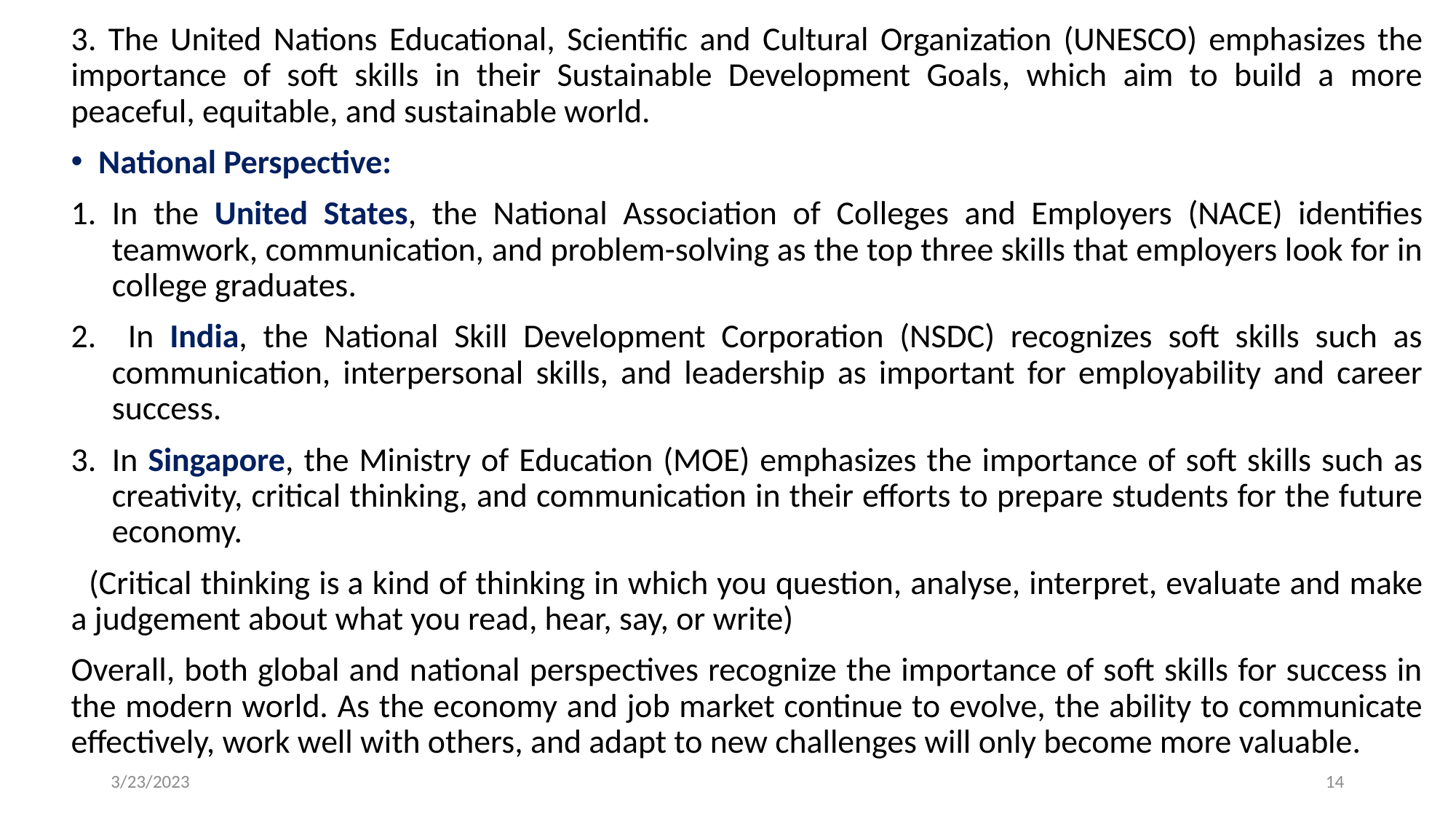

3. The United Nations Educational, Scientific and Cultural Organization (UNESCO) emphasizes the importance of soft skills in their Sustainable Development Goals, which aim to build a more peaceful, equitable, and sustainable world.
National Perspective:
In the United States, the National Association of Colleges and Employers (NACE) identifies teamwork, communication, and problem-solving as the top three skills that employers look for in college graduates.
 In India, the National Skill Development Corporation (NSDC) recognizes soft skills such as communication, interpersonal skills, and leadership as important for employability and career success.
In Singapore, the Ministry of Education (MOE) emphasizes the importance of soft skills such as creativity, critical thinking, and communication in their efforts to prepare students for the future economy.
  (Critical thinking is a kind of thinking in which you question, analyse, interpret, evaluate and make a judgement about what you read, hear, say, or write)
Overall, both global and national perspectives recognize the importance of soft skills for success in the modern world. As the economy and job market continue to evolve, the ability to communicate effectively, work well with others, and adapt to new challenges will only become more valuable.

3/23/2023
14